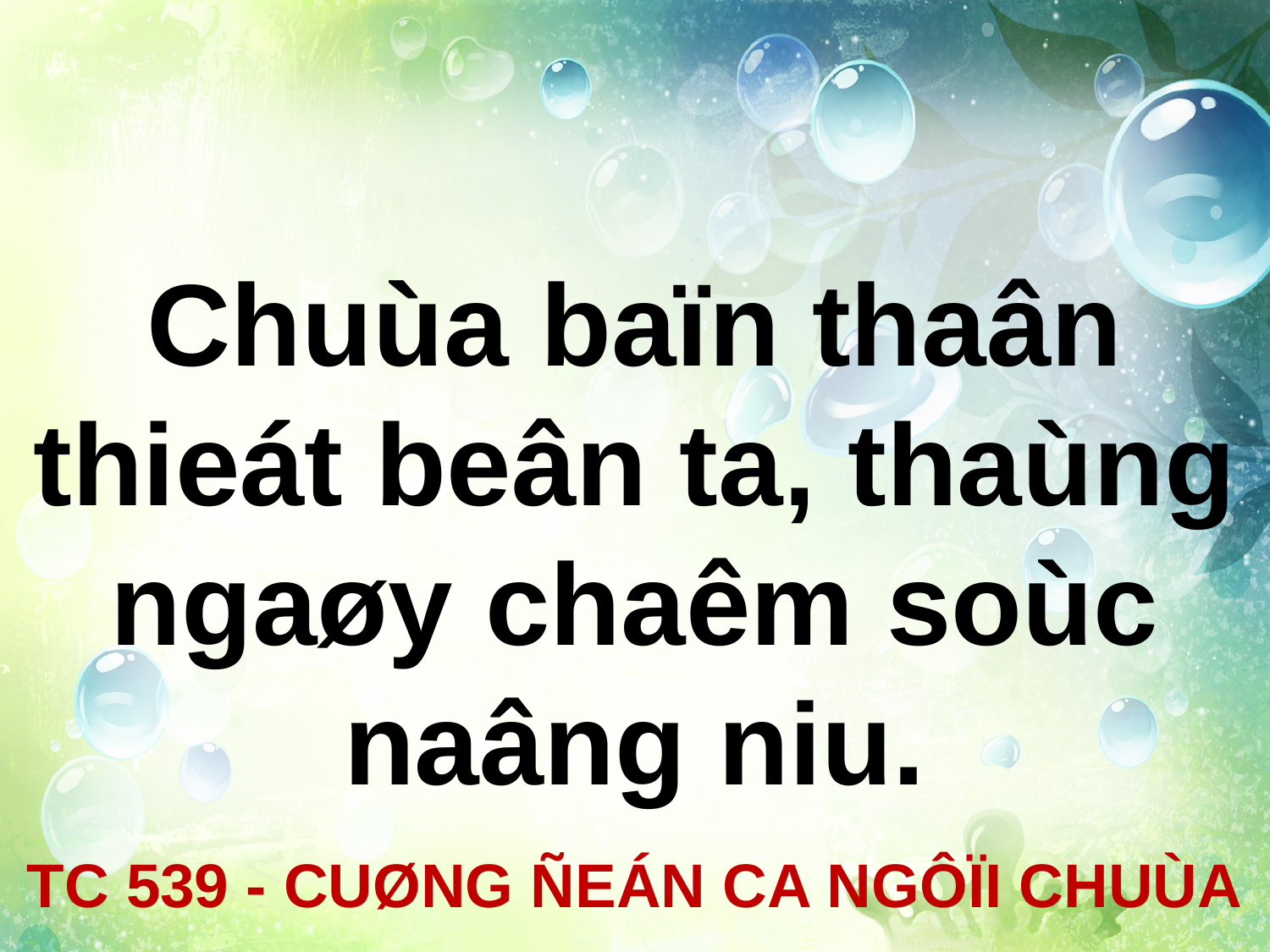

Chuùa baïn thaân thieát beân ta, thaùng ngaøy chaêm soùc naâng niu.
TC 539 - CUØNG ÑEÁN CA NGÔÏI CHUÙA